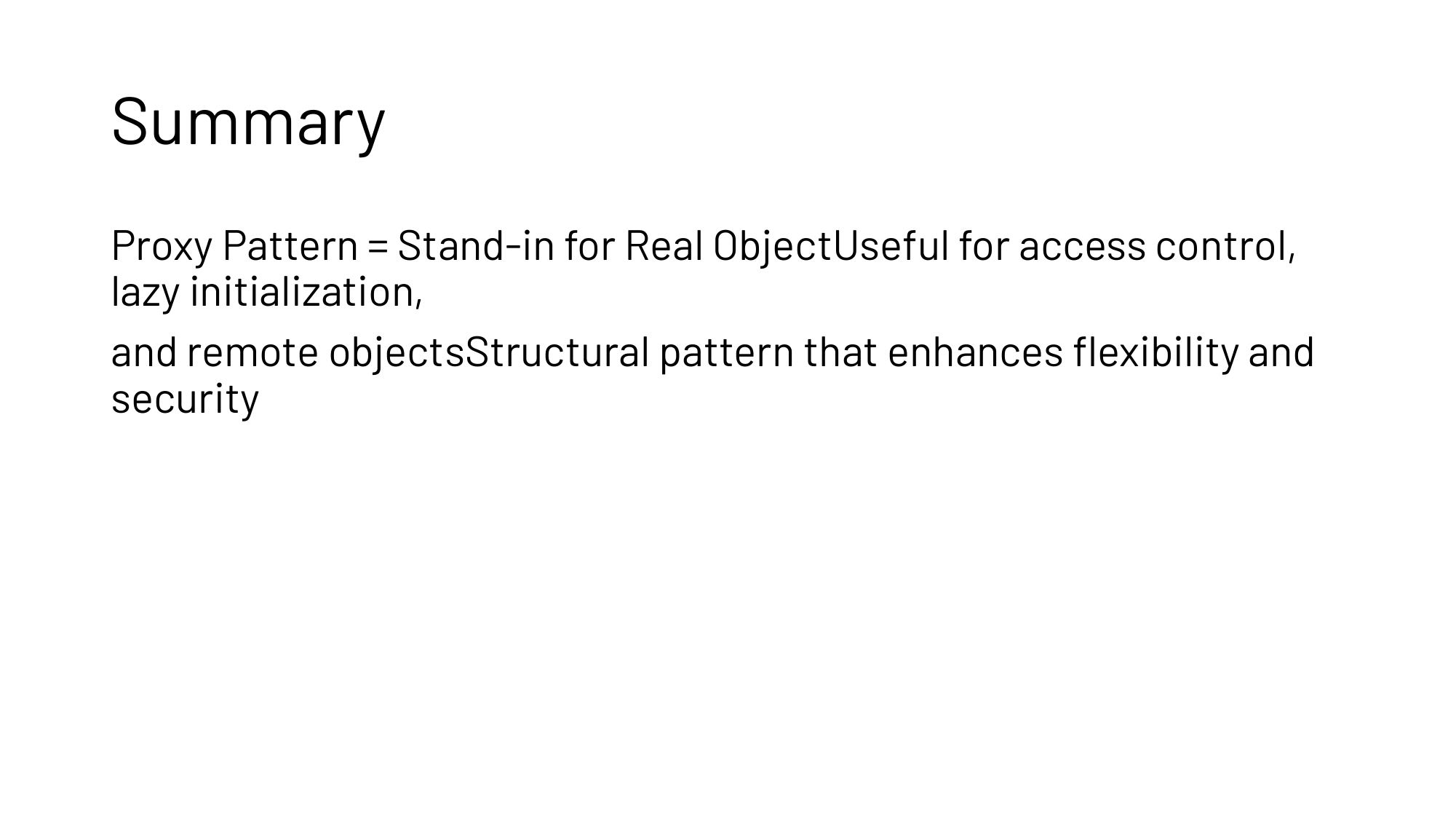

# Summary
Proxy Pattern = Stand-in for Real ObjectUseful for access control, lazy initialization,
and remote objectsStructural pattern that enhances flexibility and security